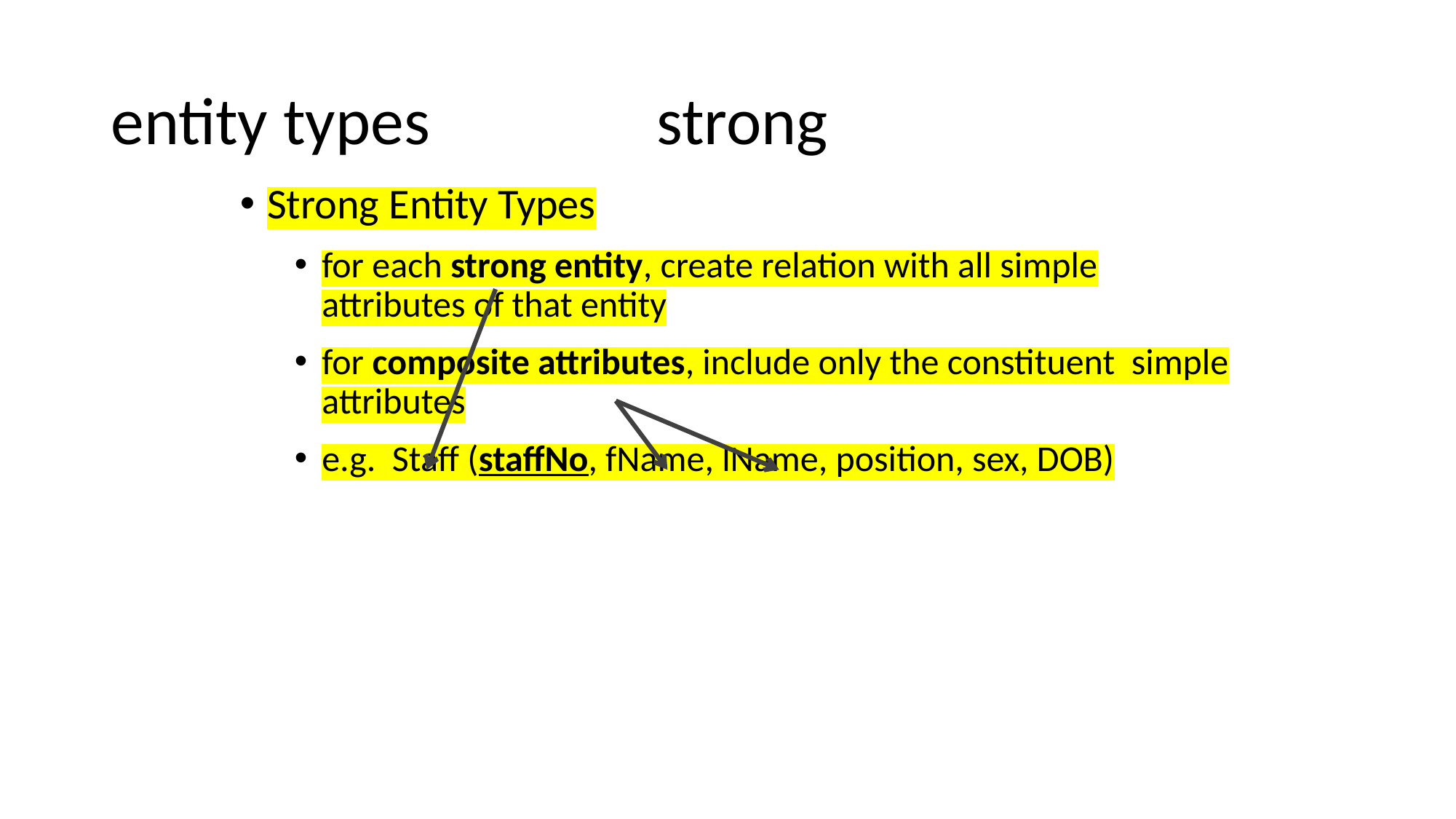

# entity types			strong
Strong Entity Types
for each strong entity, create relation with all simple attributes of that entity
for composite attributes, include only the constituent  simple attributes
e.g.  Staff (staffNo, fName, lName, position, sex, DOB)